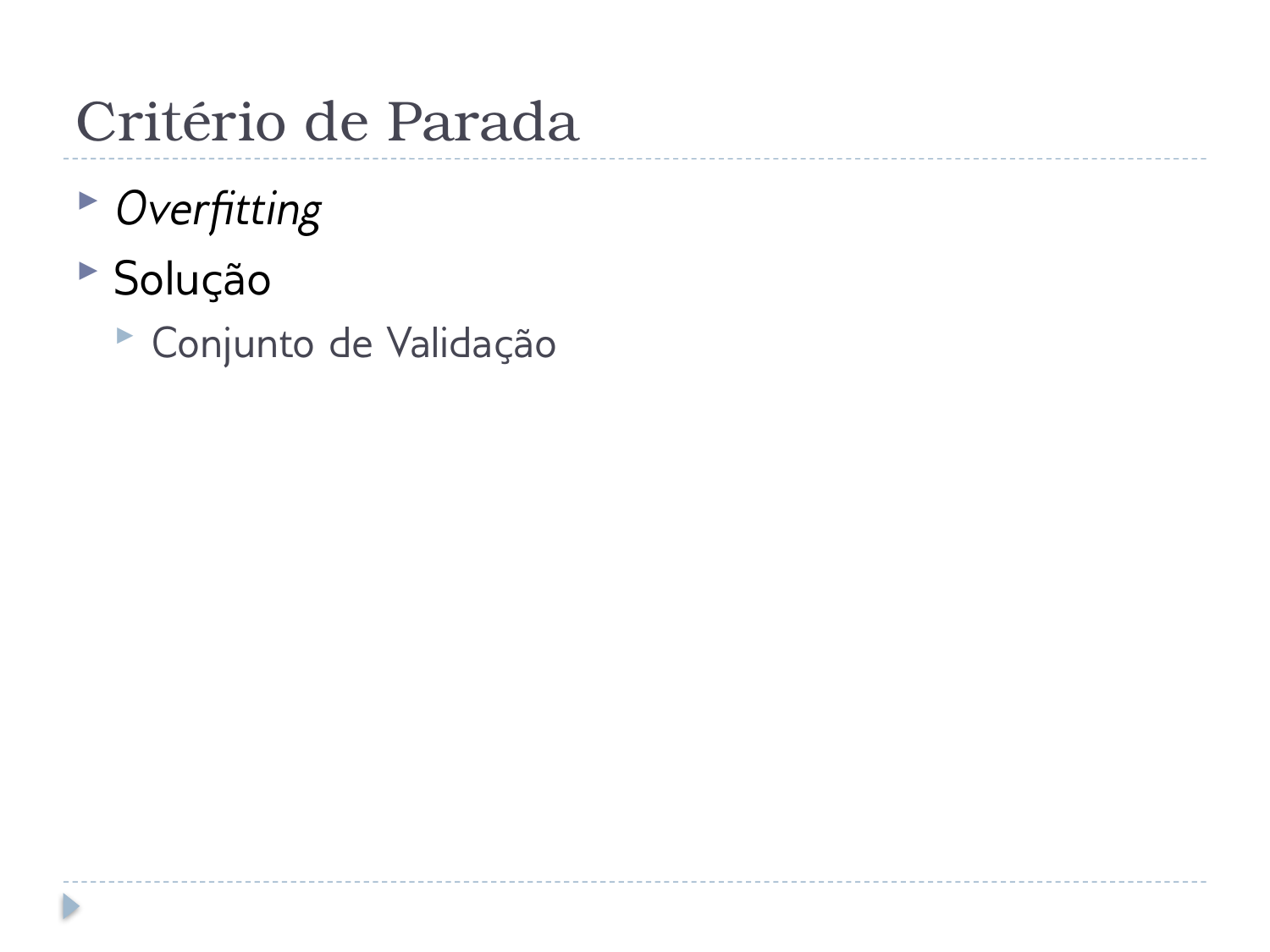

# Critério de Parada
Overfitting
Solução
Conjunto de Validação